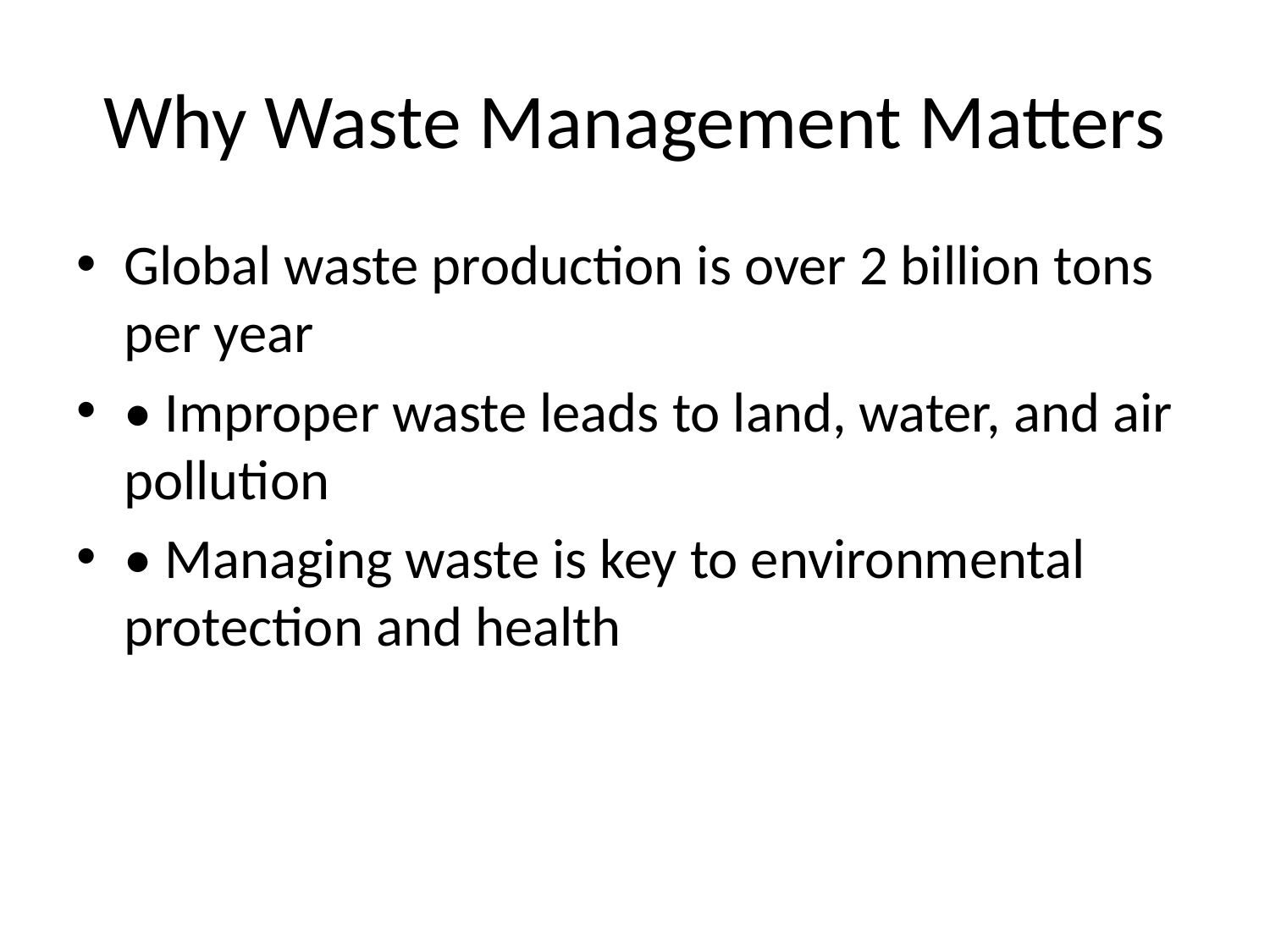

# Why Waste Management Matters
Global waste production is over 2 billion tons per year
• Improper waste leads to land, water, and air pollution
• Managing waste is key to environmental protection and health